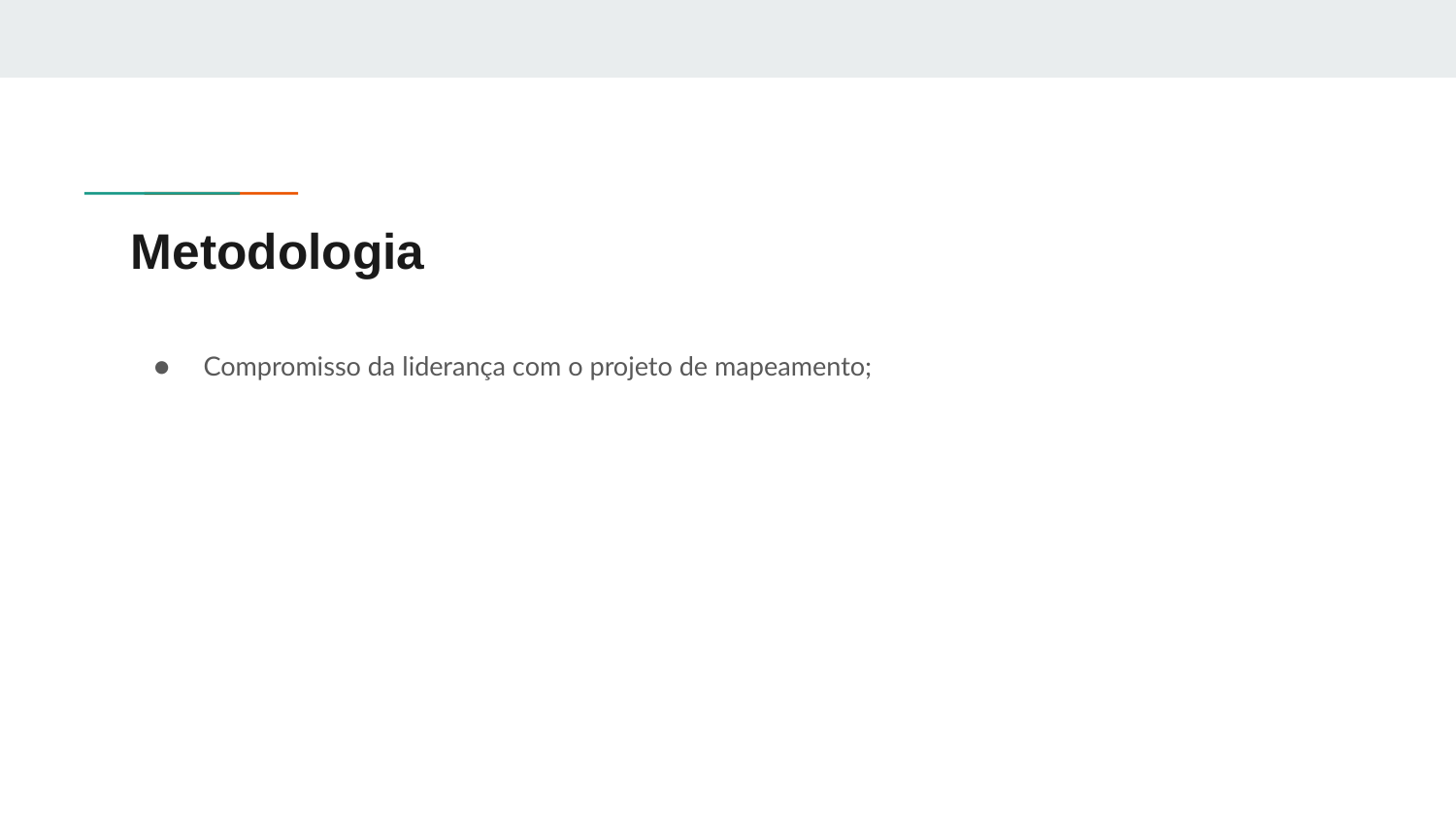

# Metodologia
Compromisso da liderança com o projeto de mapeamento;